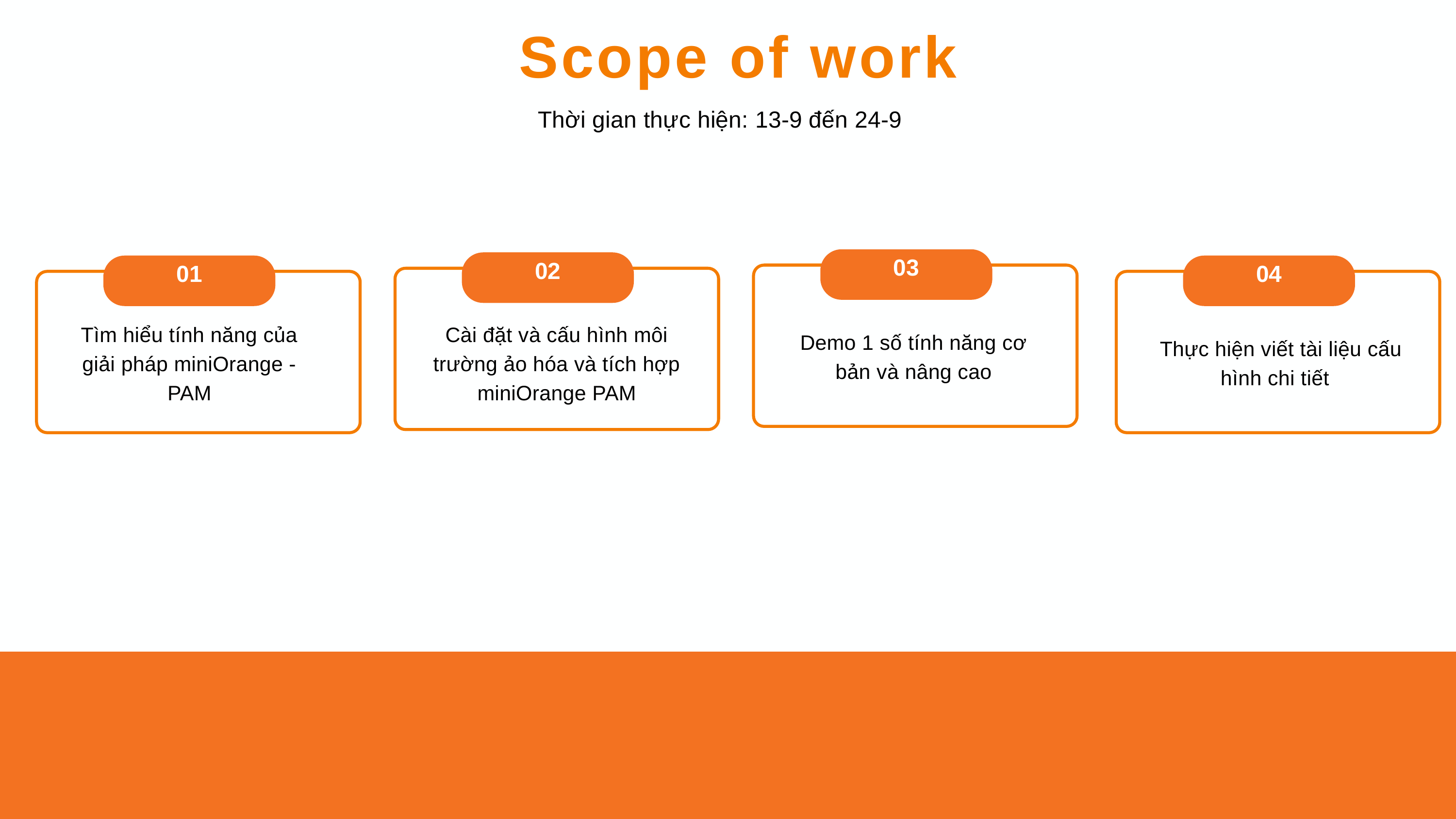

Scope of work
Thời gian thực hiện: 13-9 đến 24-9

03

02

01

04

Tìm hiểu tính năng của giải pháp miniOrange - PAM
Cài đặt và cấu hình môi trường ảo hóa và tích hợp miniOrange PAM
Demo 1 số tính năng cơ bản và nâng cao
 Thực hiện viết tài liệu cấu hình chi tiết